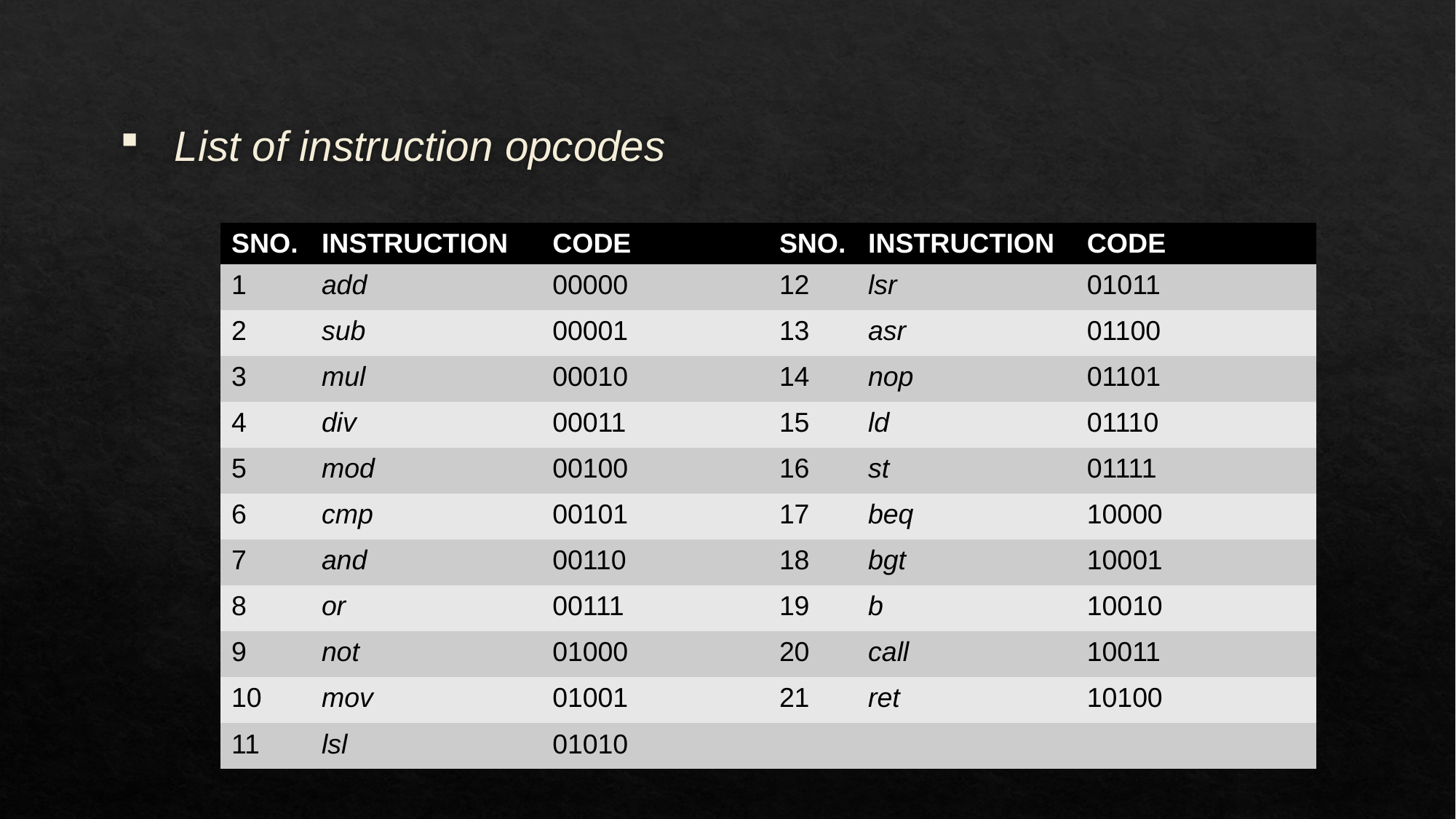

# List of instruction opcodes
| SNO. | INSTRUCTION | CODE | SNO. | INSTRUCTION | CODE |
| --- | --- | --- | --- | --- | --- |
| 1 | add | 00000 | 12 | lsr | 01011 |
| 2 | sub | 00001 | 13 | asr | 01100 |
| 3 | mul | 00010 | 14 | nop | 01101 |
| 4 | div | 00011 | 15 | ld | 01110 |
| 5 | mod | 00100 | 16 | st | 01111 |
| 6 | cmp | 00101 | 17 | beq | 10000 |
| 7 | and | 00110 | 18 | bgt | 10001 |
| 8 | or | 00111 | 19 | b | 10010 |
| 9 | not | 01000 | 20 | call | 10011 |
| 10 | mov | 01001 | 21 | ret | 10100 |
| 11 | lsl | 01010 |  |  |  |